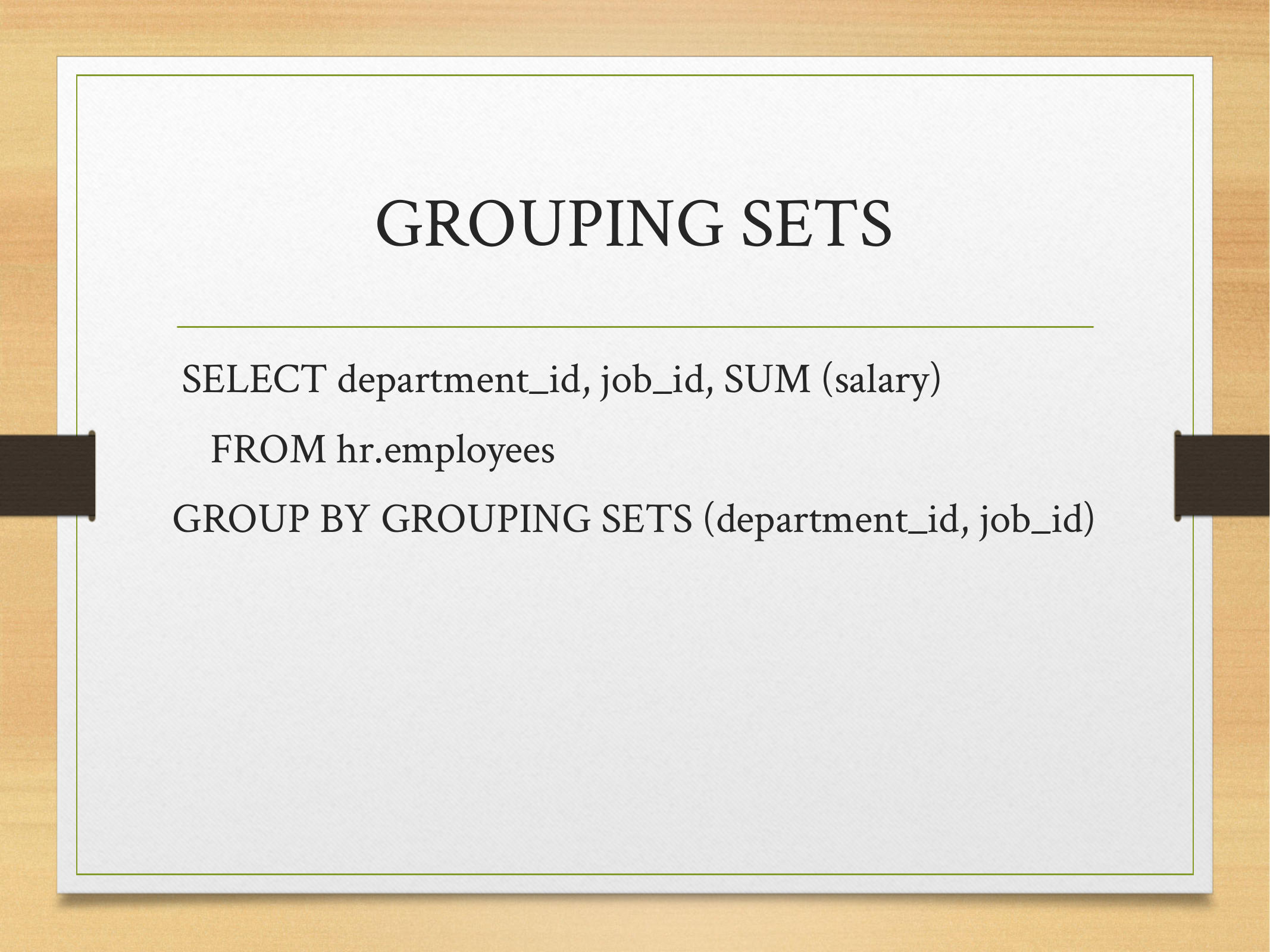

# GROUPING SETS
 SELECT department_id, job_id, SUM (salary)
    FROM hr.employees
GROUP BY GROUPING SETS (department_id, job_id)